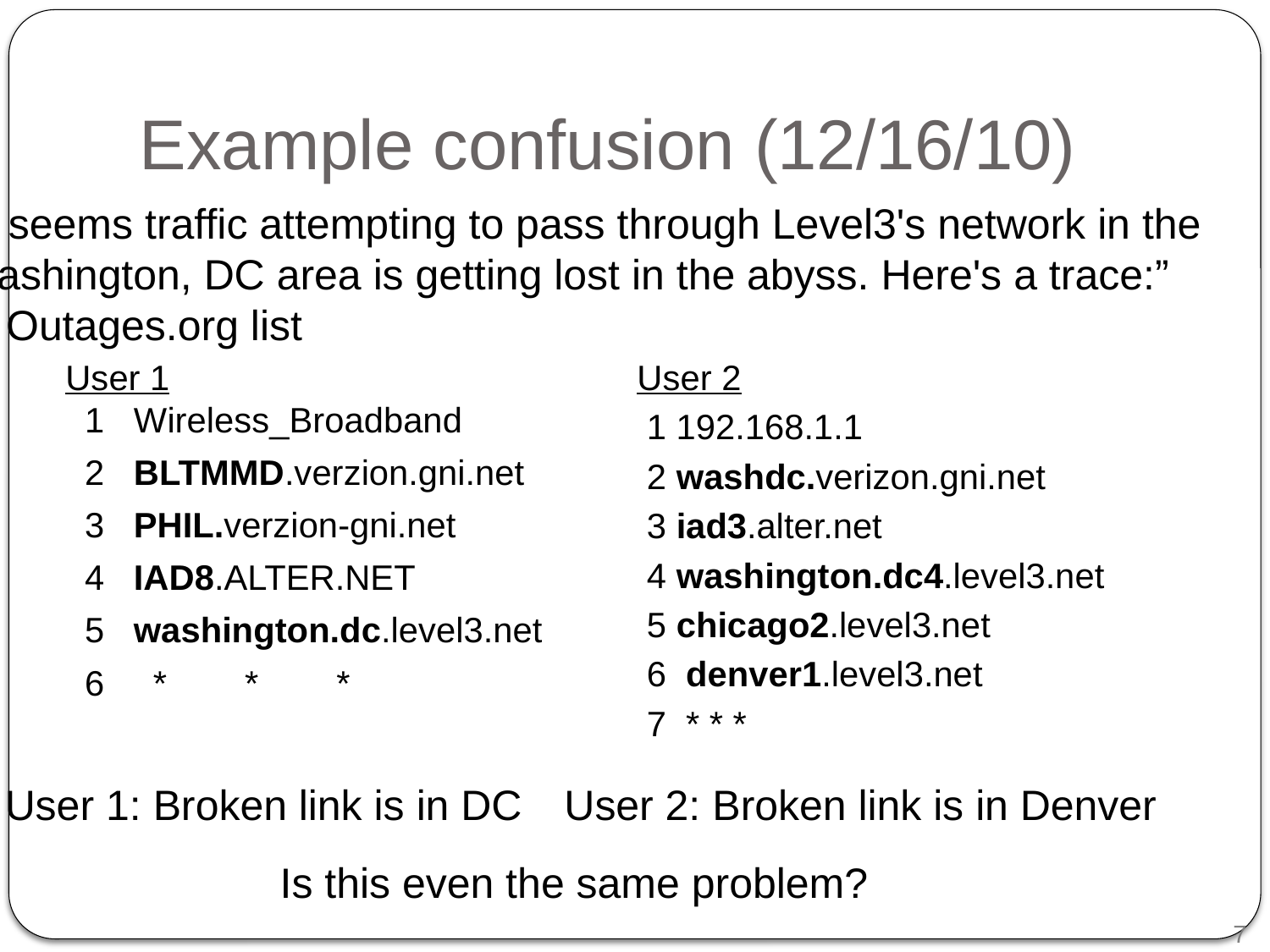

# Example confusion (12/16/10)
“It seems traffic attempting to pass through Level3's network in the
Washington, DC area is getting lost in the abyss. Here's a trace:”
 – Outages.org list

User 1
  1   Wireless_Broadband
  2   BLTMMD.verzion.gni.net
  3   PHIL.verzion-gni.net
  4   IAD8.ALTER.NET
  5   washington.dc.level3.net
  6     *        *        *
User 2
 1 192.168.1.1
 2 washdc.verizon.gni.net
 3 iad3.alter.net
 4 washington.dc4.level3.net
 5 chicago2.level3.net
 6  denver1.level3.net
 7  * * *
User 1: Broken link is in DC
User 2: Broken link is in Denver
Is this even the same problem?